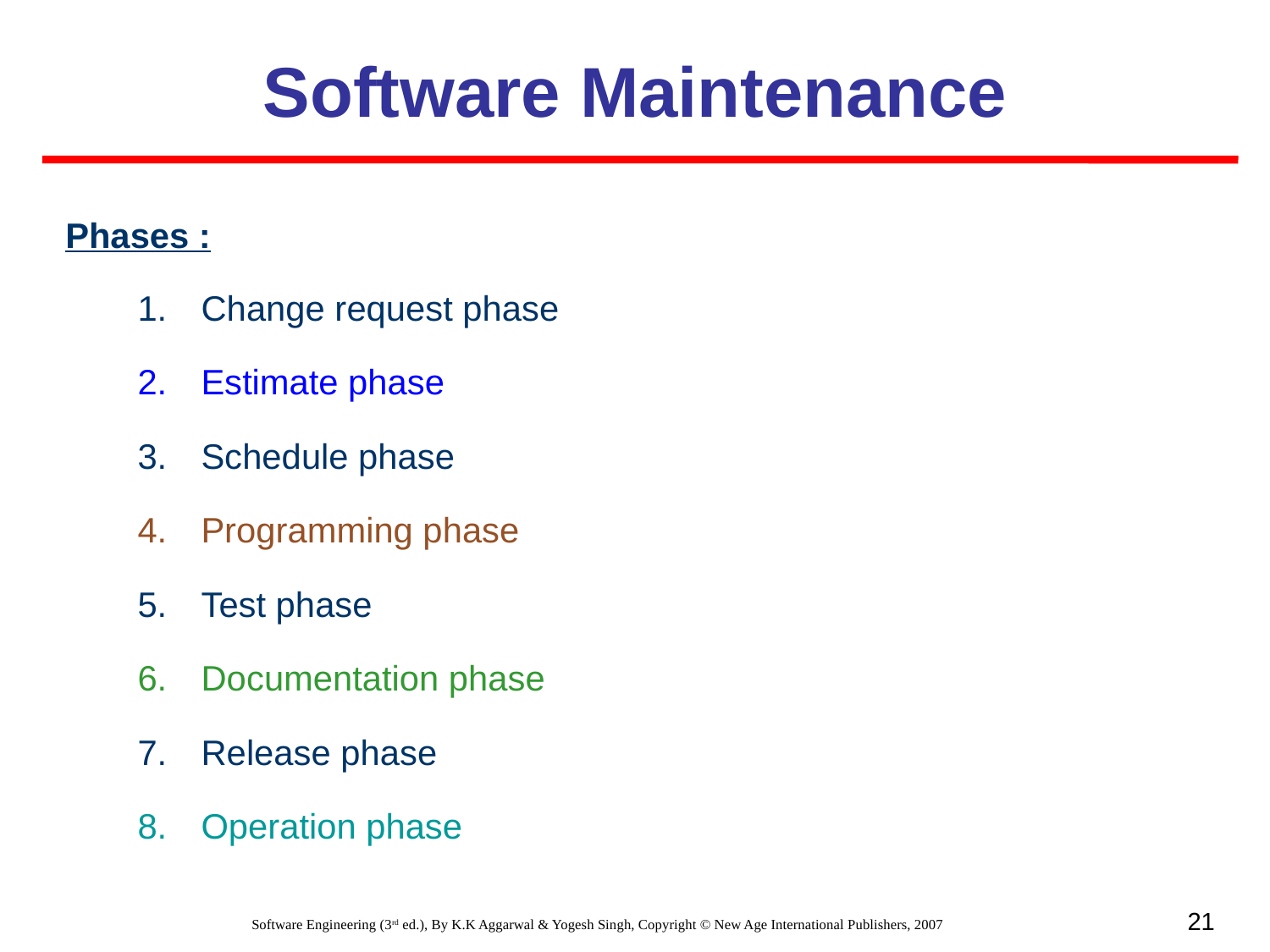

Software Maintenance

Phases :
Change request phase
Estimate phase
Schedule phase
Programming phase
Test phase
Documentation phase
Release phase
Operation phase
21